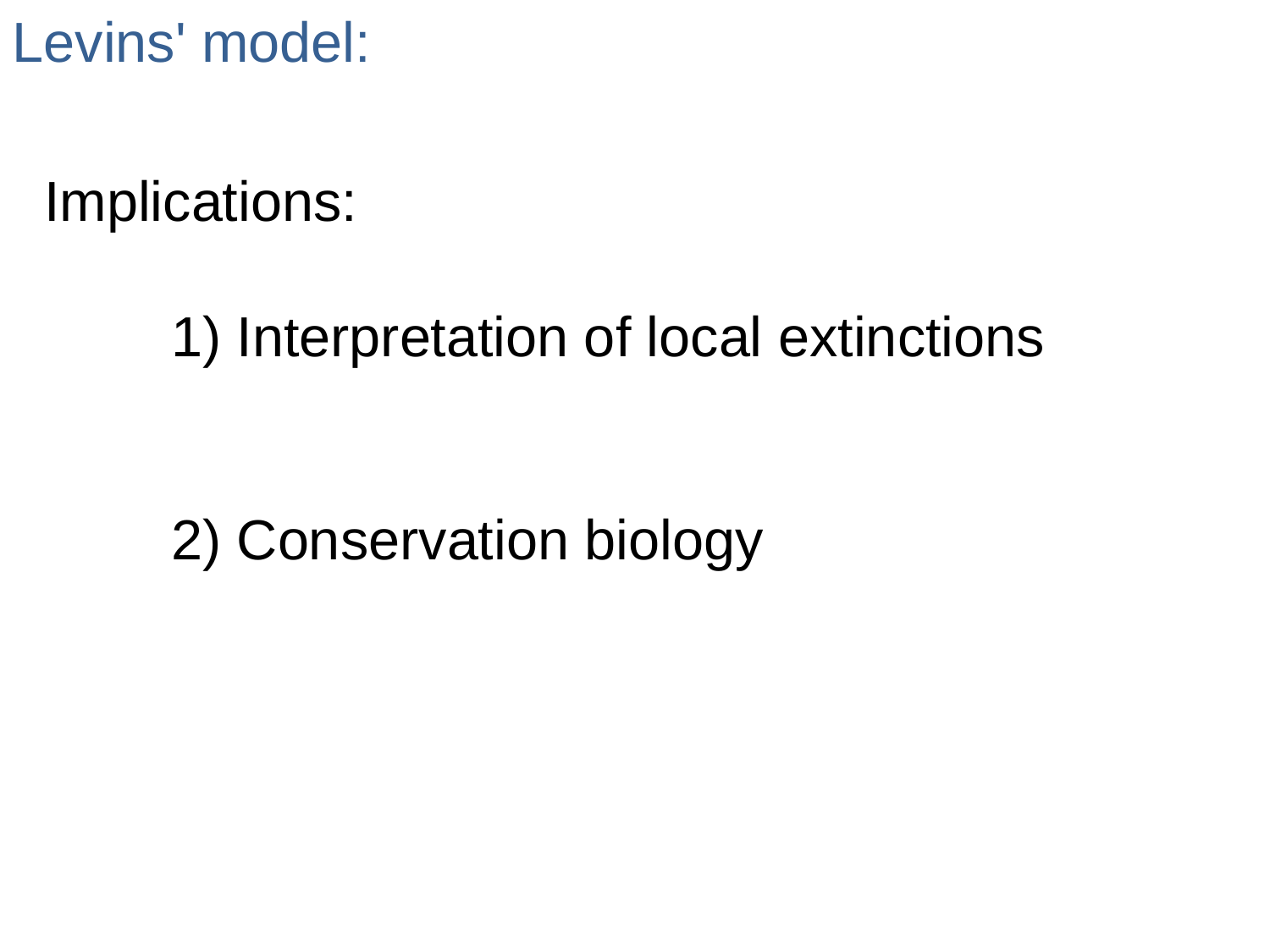

Levins' model:

Implications:

	1) Interpretation of local extinctions

	2) Conservation biology